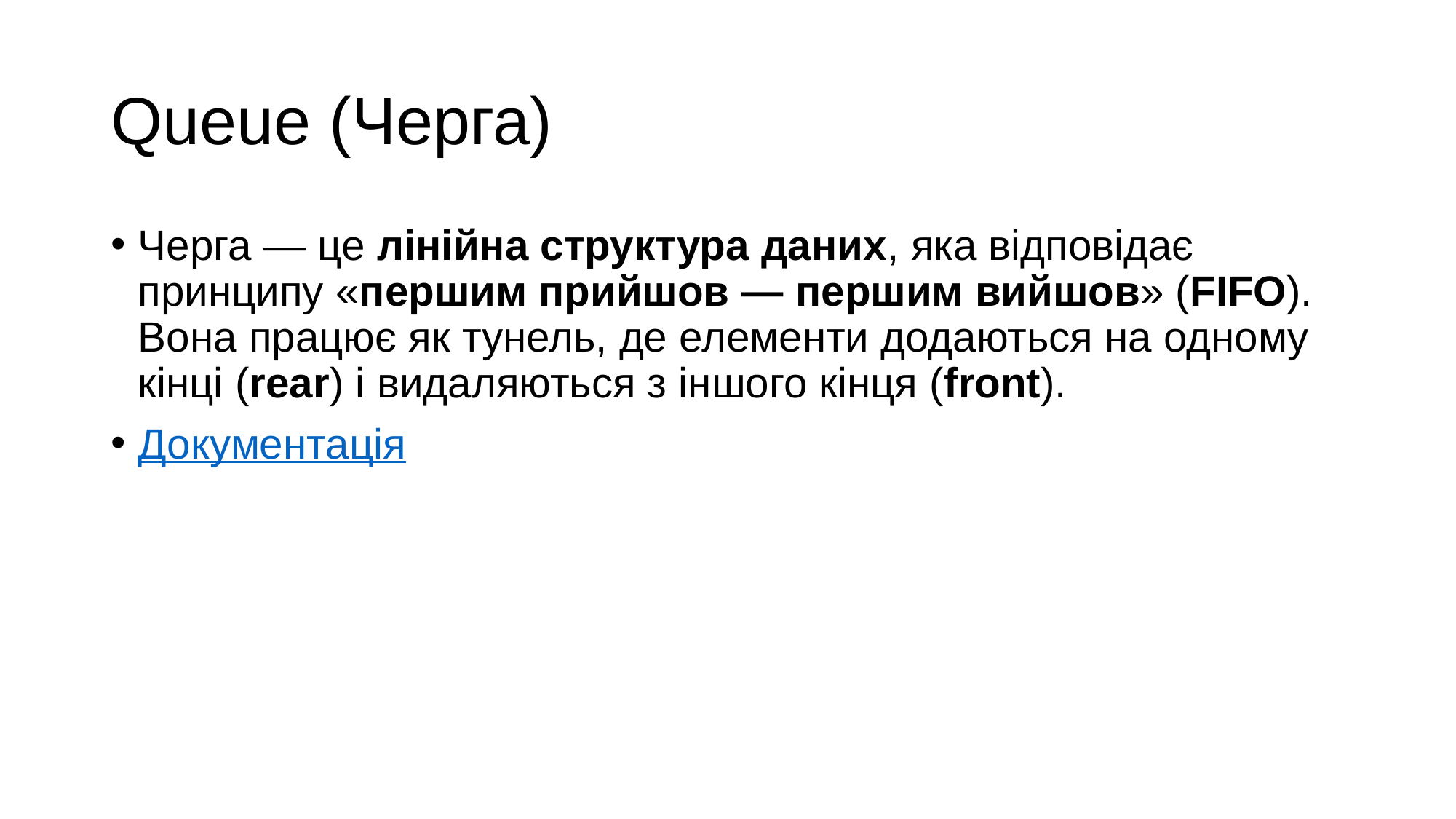

# Queue (Черга)
Черга — це лінійна структура даних, яка відповідає принципу «першим прийшов — першим вийшов» (FIFO). Вона працює як тунель, де елементи додаються на одному кінці (rear) і видаляються з іншого кінця (front).
Документація